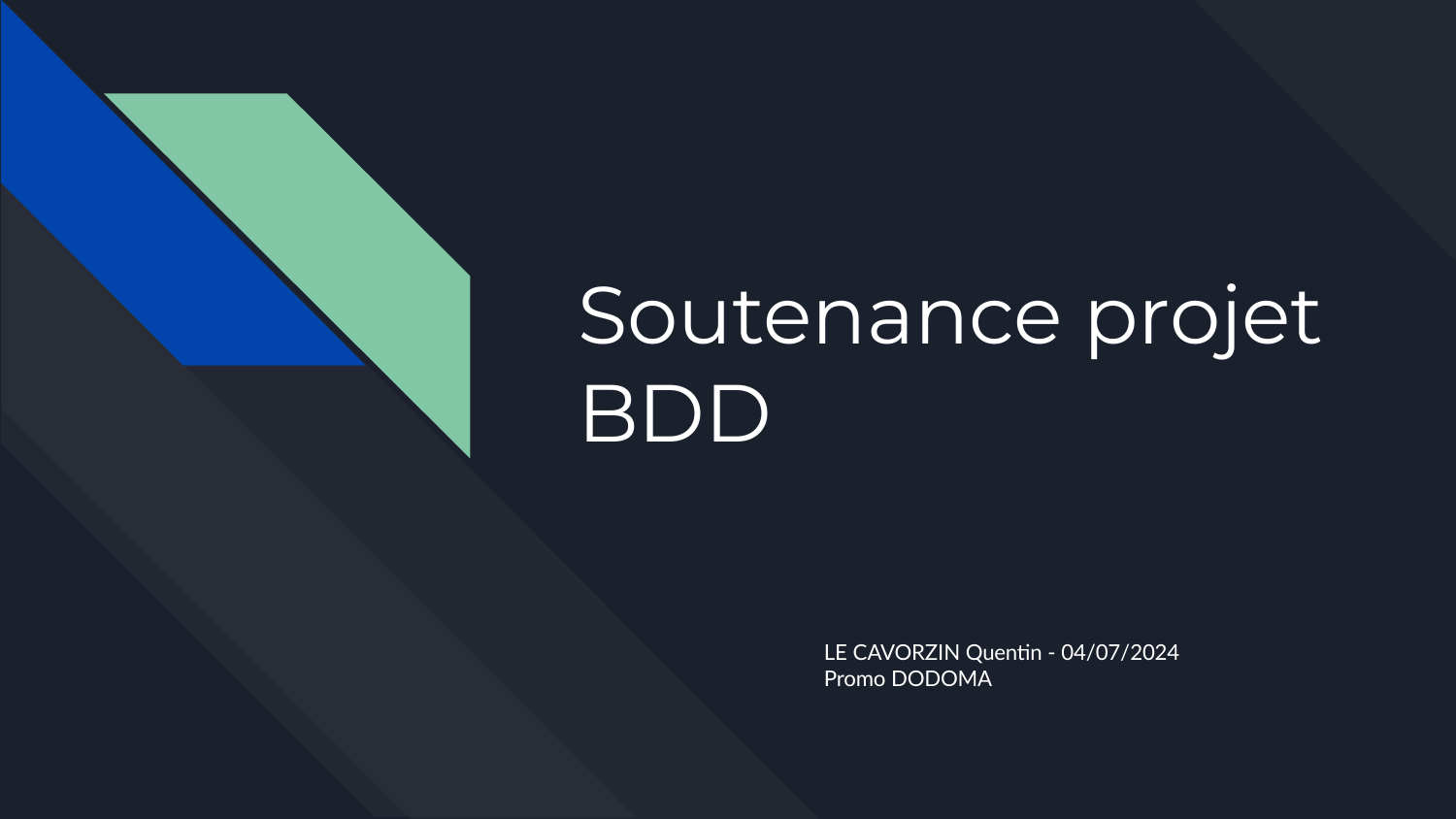

# Soutenance projet BDD
LE CAVORZIN Quentin - 04/07/2024
Promo DODOMA